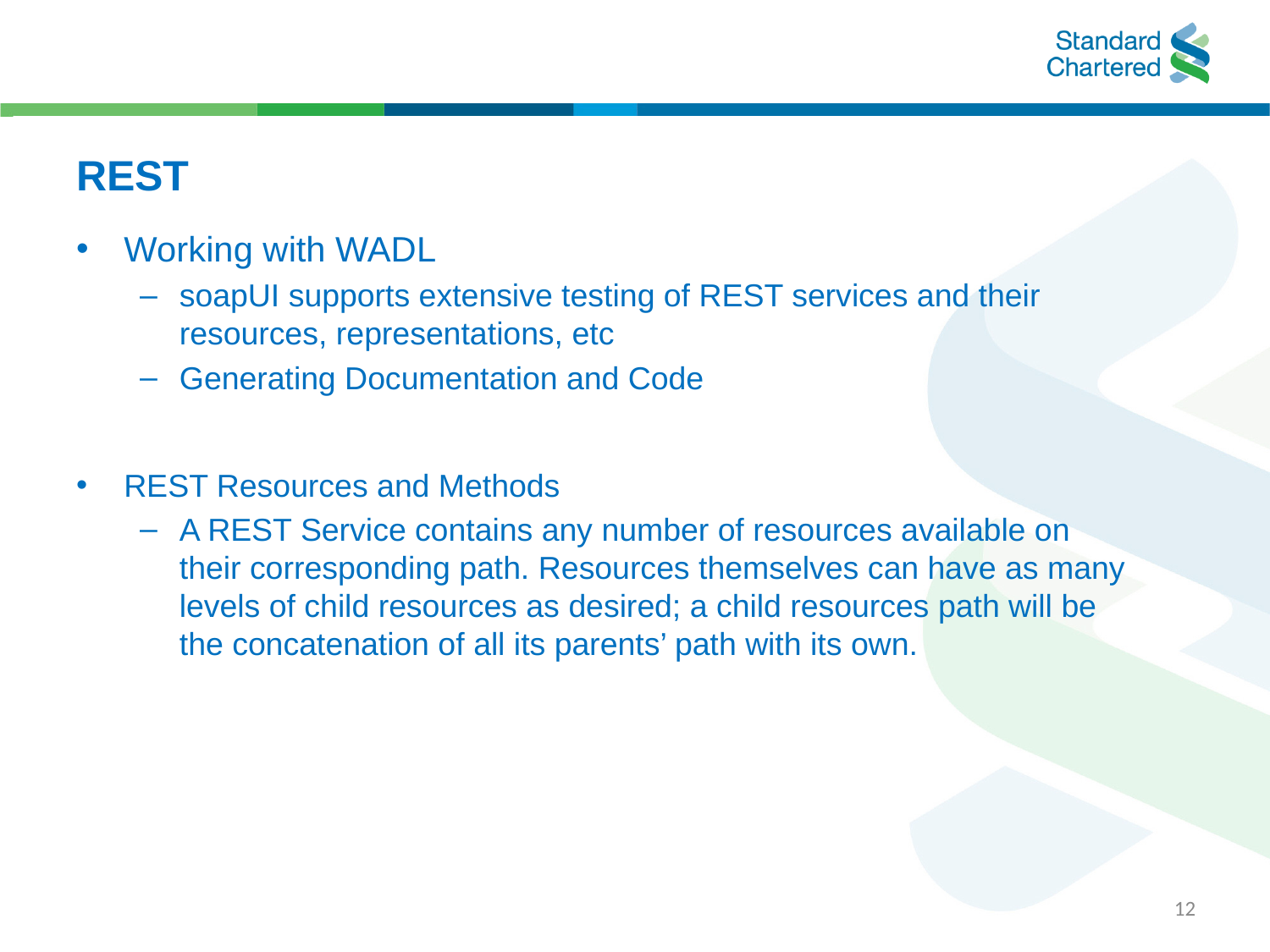

# REST
Working with WADL
soapUI supports extensive testing of REST services and their resources, representations, etc
Generating Documentation and Code

REST Resources and Methods
A REST Service contains any number of resources available on their corresponding path. Resources themselves can have as many levels of child resources as desired; a child resources path will be the concatenation of all its parents’ path with its own.